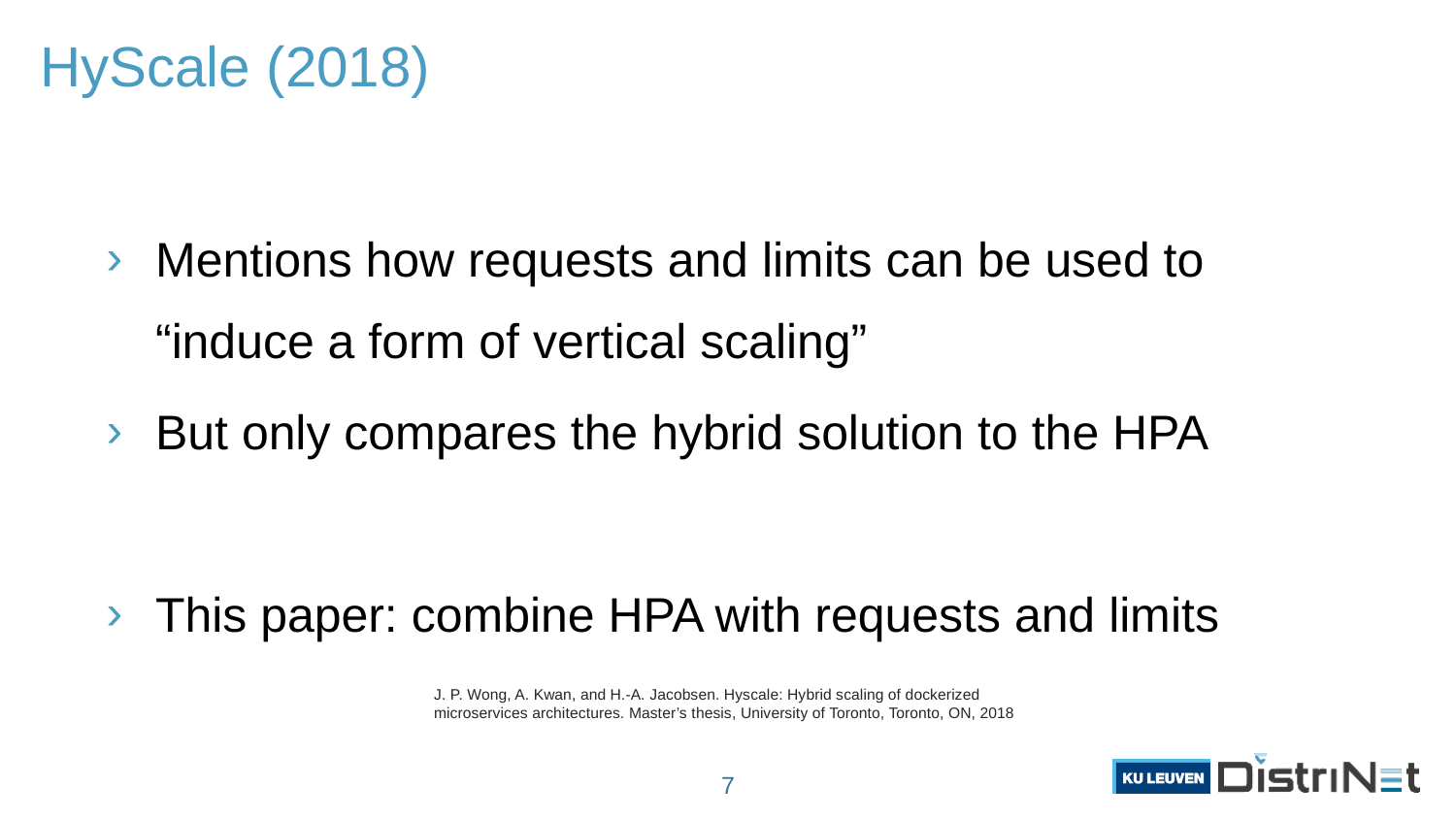

# HyScale (2018)
Mentions how requests and limits can be used to “induce a form of vertical scaling”
But only compares the hybrid solution to the HPA

This paper: combine HPA with requests and limits
J. P. Wong, A. Kwan, and H.-A. Jacobsen. Hyscale: Hybrid scaling of dockerized microservices architectures. Master’s thesis, University of Toronto, Toronto, ON, 2018
7